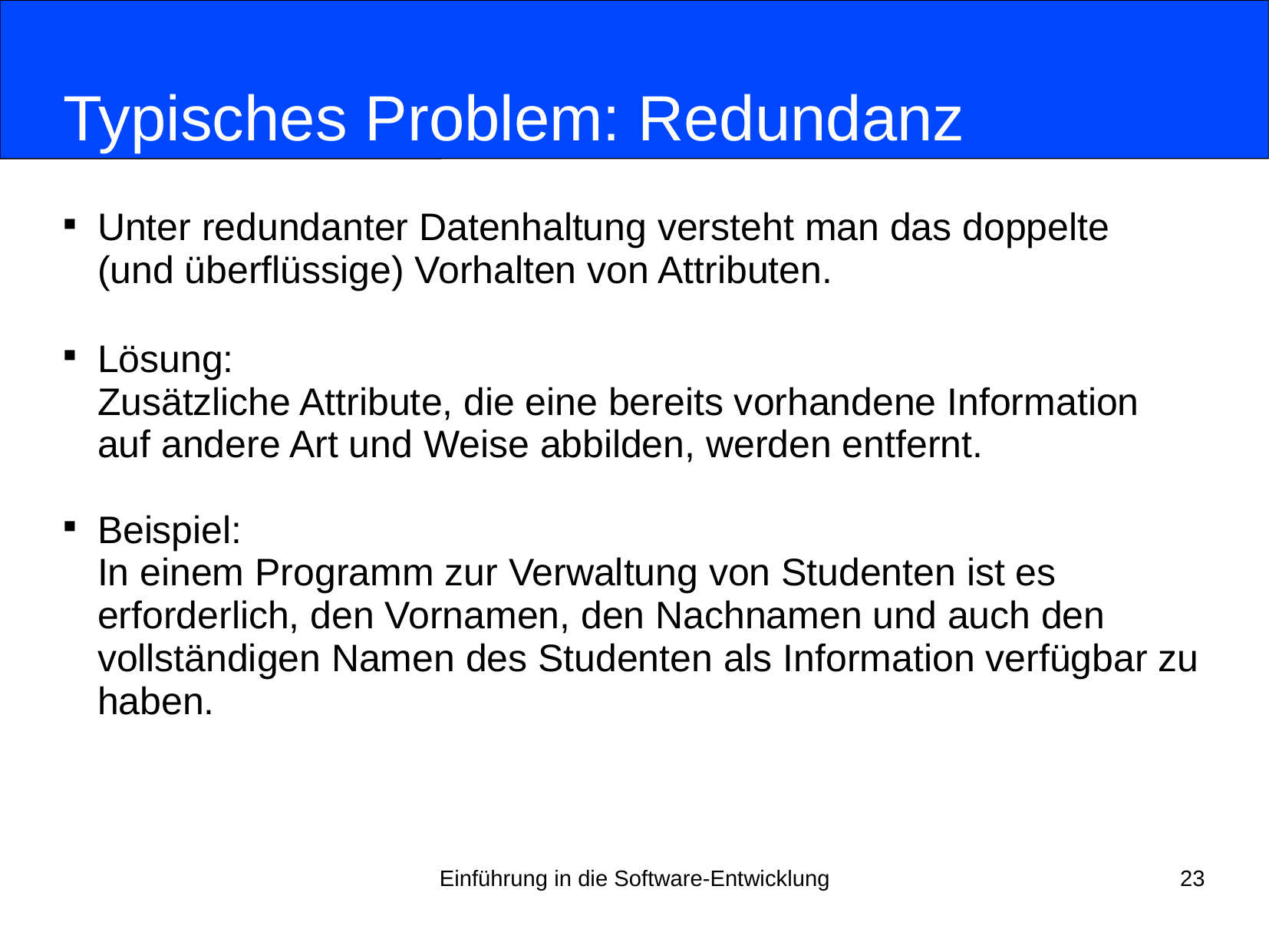

# Typisches Problem: Redundanz
Unter redundanter Datenhaltung versteht man das doppelte
(und überflüssige) Vorhalten von Attributen.
Lösung:
Zusätzliche Attribute, die eine bereits vorhandene Information
auf andere Art und Weise abbilden, werden entfernt.
Beispiel:
In einem Programm zur Verwaltung von Studenten ist es erforderlich, den Vornamen, den Nachnamen und auch den vollständigen Namen des Studenten als Information verfügbar zu haben.

Einführung in die Software-Entwicklung
23